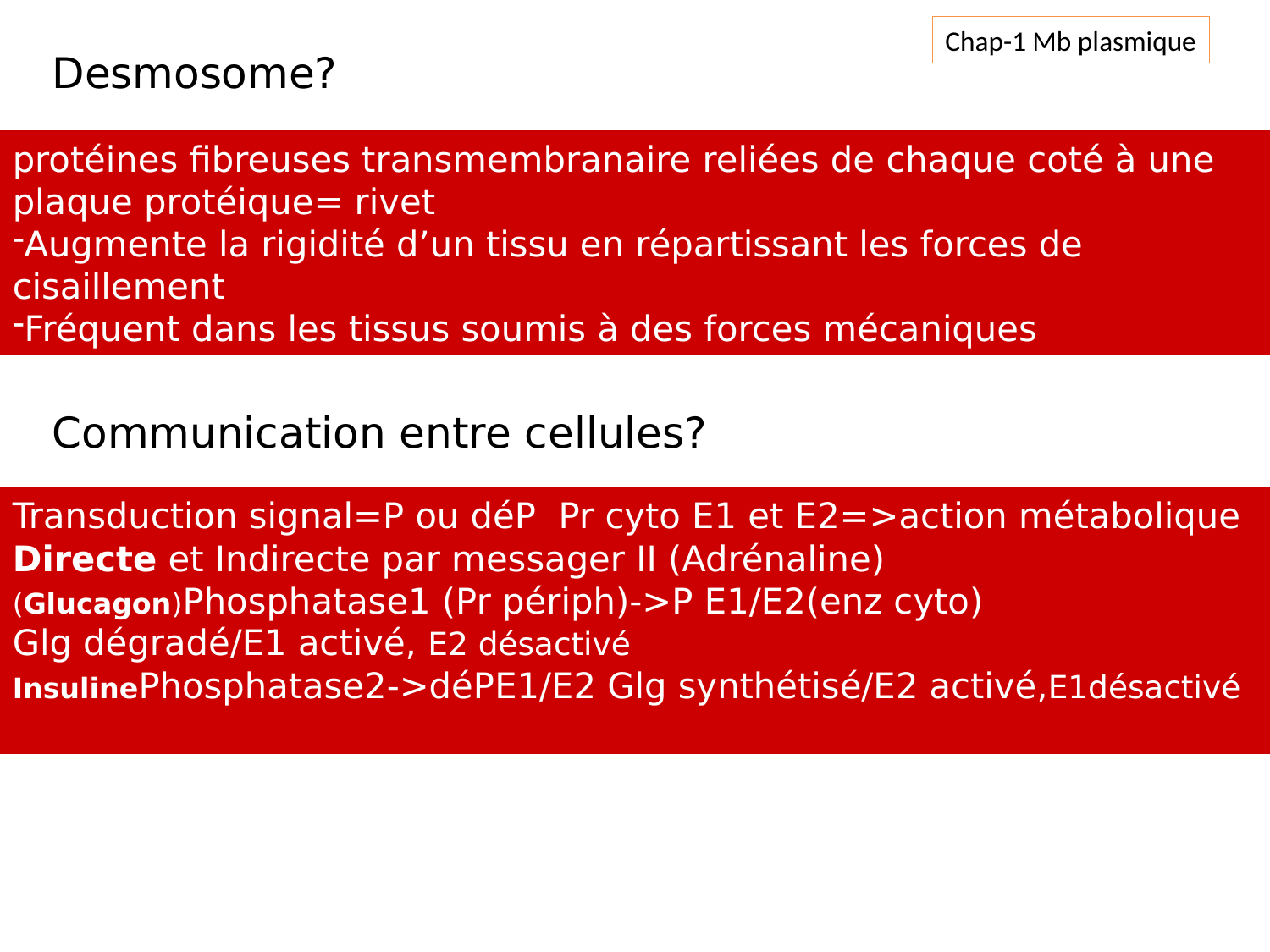

Chap-1 Mb plasmique
Desmosome?

protéines fibreuses transmembranaire reliées de chaque coté à une plaque protéique= rivet
Augmente la rigidité d’un tissu en répartissant les forces de cisaillement
Fréquent dans les tissus soumis à des forces mécaniques
Communication entre cellules?

Transduction signal=P ou déP  Pr cyto E1 et E2=>action métabolique
Directe et Indirecte par messager II (Adrénaline)
(Glucagon)Phosphatase1 (Pr périph)->P E1/E2(enz cyto)
Glg dégradé/E1 activé, E2 désactivé
InsulinePhosphatase2->déPE1/E2 Glg synthétisé/E2 activé,E1désactivé